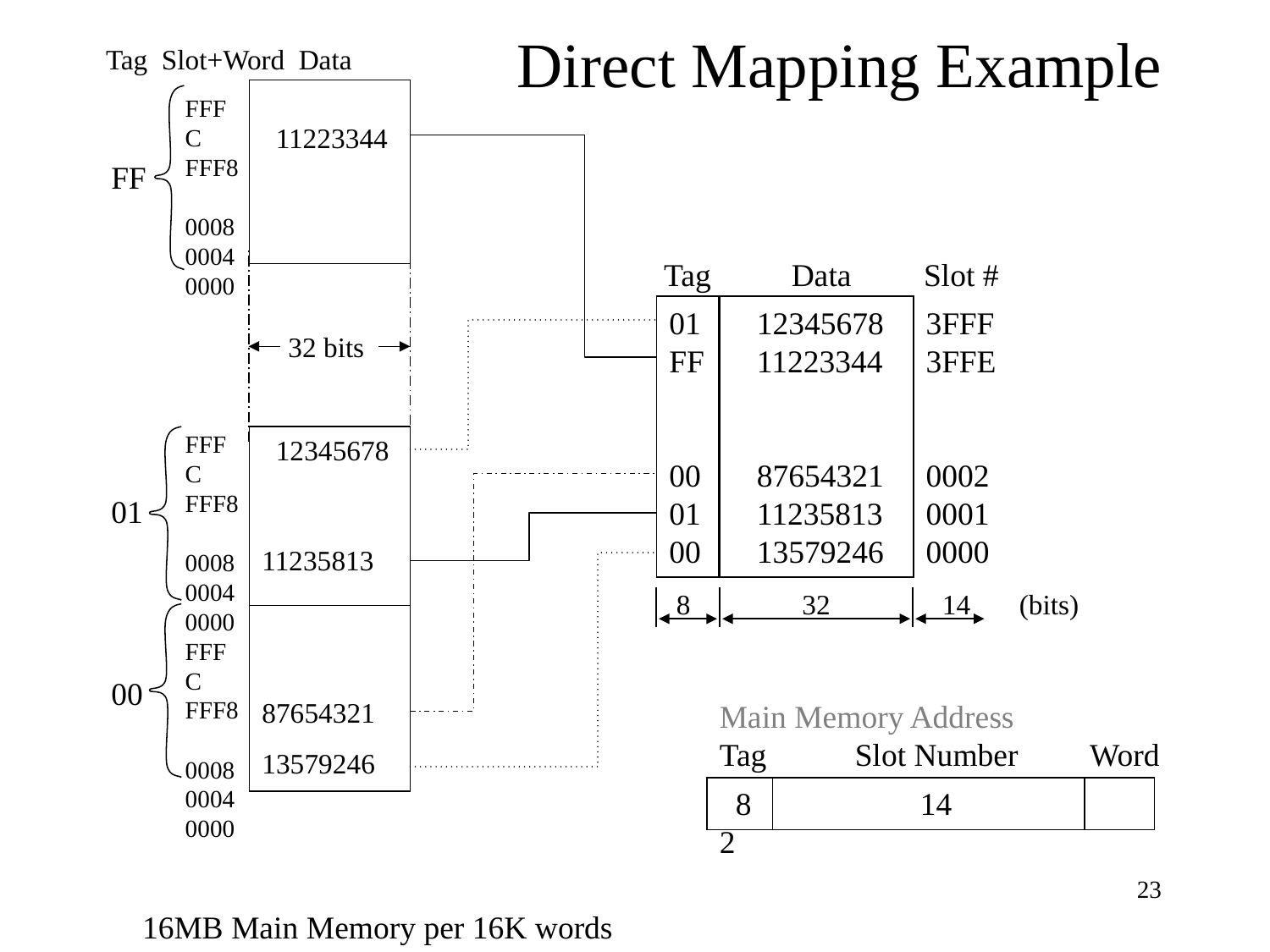

# Direct Mapping Example
Tag  Slot+Word  Data

  11223344

FFFC
FFF8

0008
0004
0000

FF

01

00

Tag          Data         Slot #
01
FF

00
01
00
   12345678
   11223344

   87654321
   11235813
   13579246
3FFF
3FFE

0002
0001
0000

32 bits
FFFC
FFF8

0008
0004
0000
FFFC
FFF8

0008
0004
0000
  12345678

11235813

87654321
13579246

 8                32                14       (bits)

Main Memory Address
Tag           Slot Number         Word
  8                     14                      2
23
16MB Main Memory per 16K words Cache